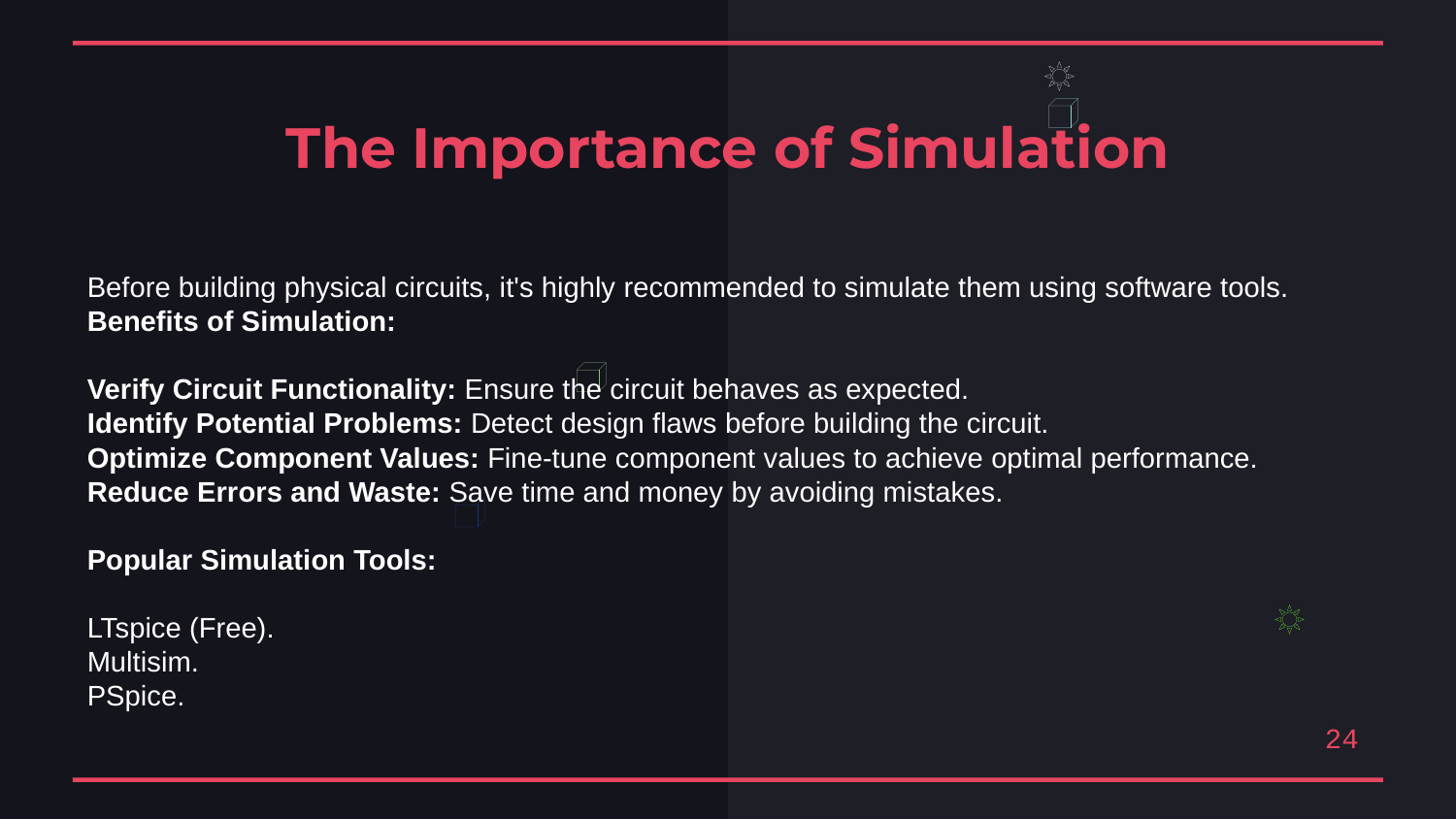

The Importance of Simulation

Before building physical circuits, it's highly recommended to simulate them using software tools.
Benefits of Simulation:

Verify Circuit Functionality: Ensure the circuit behaves as expected.
Identify Potential Problems: Detect design flaws before building the circuit.
Optimize Component Values: Fine-tune component values to achieve optimal performance.
Reduce Errors and Waste: Save time and money by avoiding mistakes.

Popular Simulation Tools:

LTspice (Free).
Multisim.
PSpice.

24